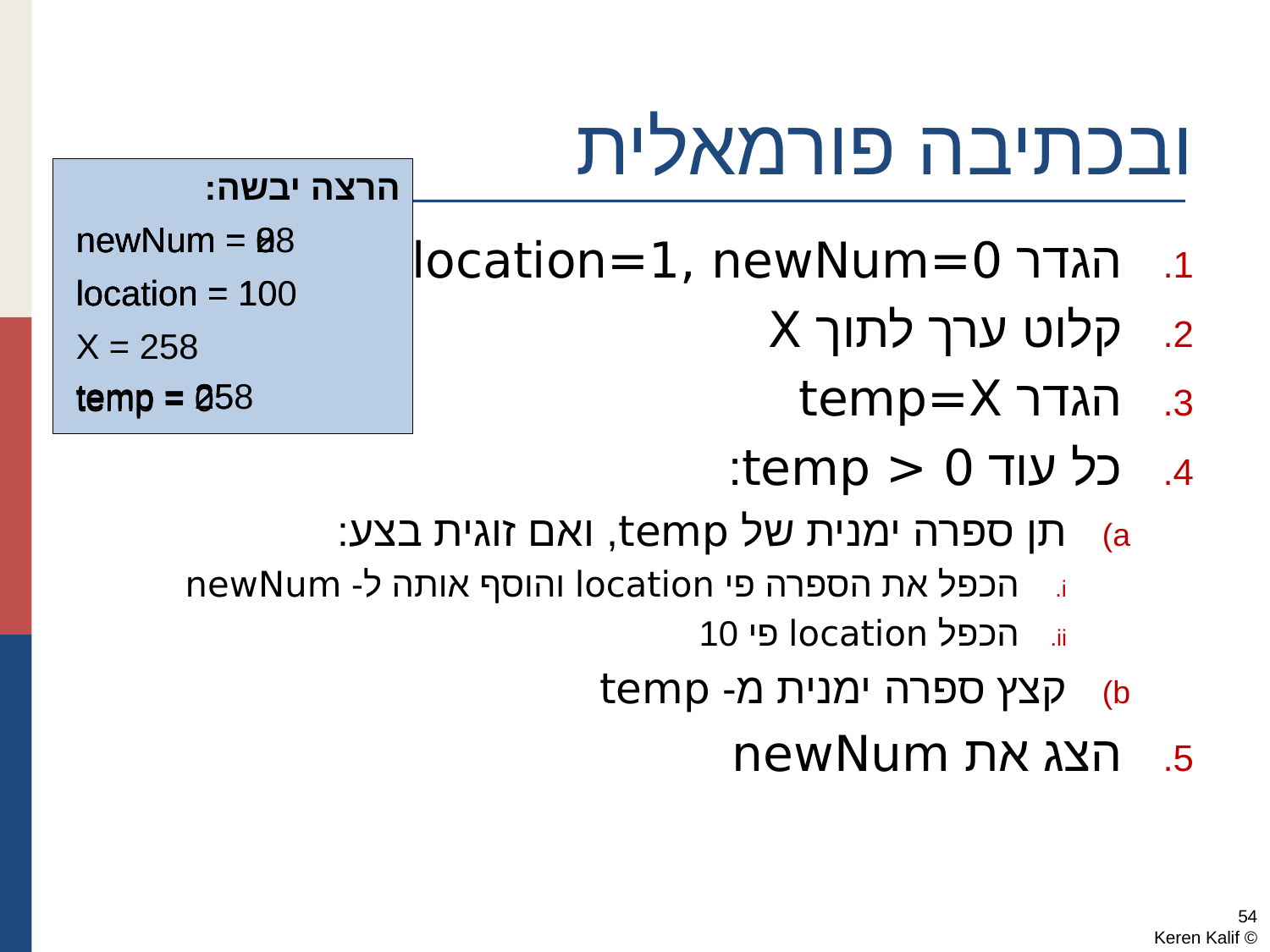

# ובכתיבה פורמאלית
הרצה יבשה:
newNum = 0
newNum = 8
newNum = 28
הגדר location=1, newNum=0
קלוט ערך לתוך X
הגדר temp=X
כל עוד temp > 0:
תן ספרה ימנית של temp, ואם זוגית בצע:
הכפל את הספרה פי location והוסף אותה ל- newNum
הכפל location פי 10
קצץ ספרה ימנית מ- temp
הצג את newNum
location = 1
location = 10
location = 100
X = 258
temp = 258
temp = 25
temp = 2
temp = 0